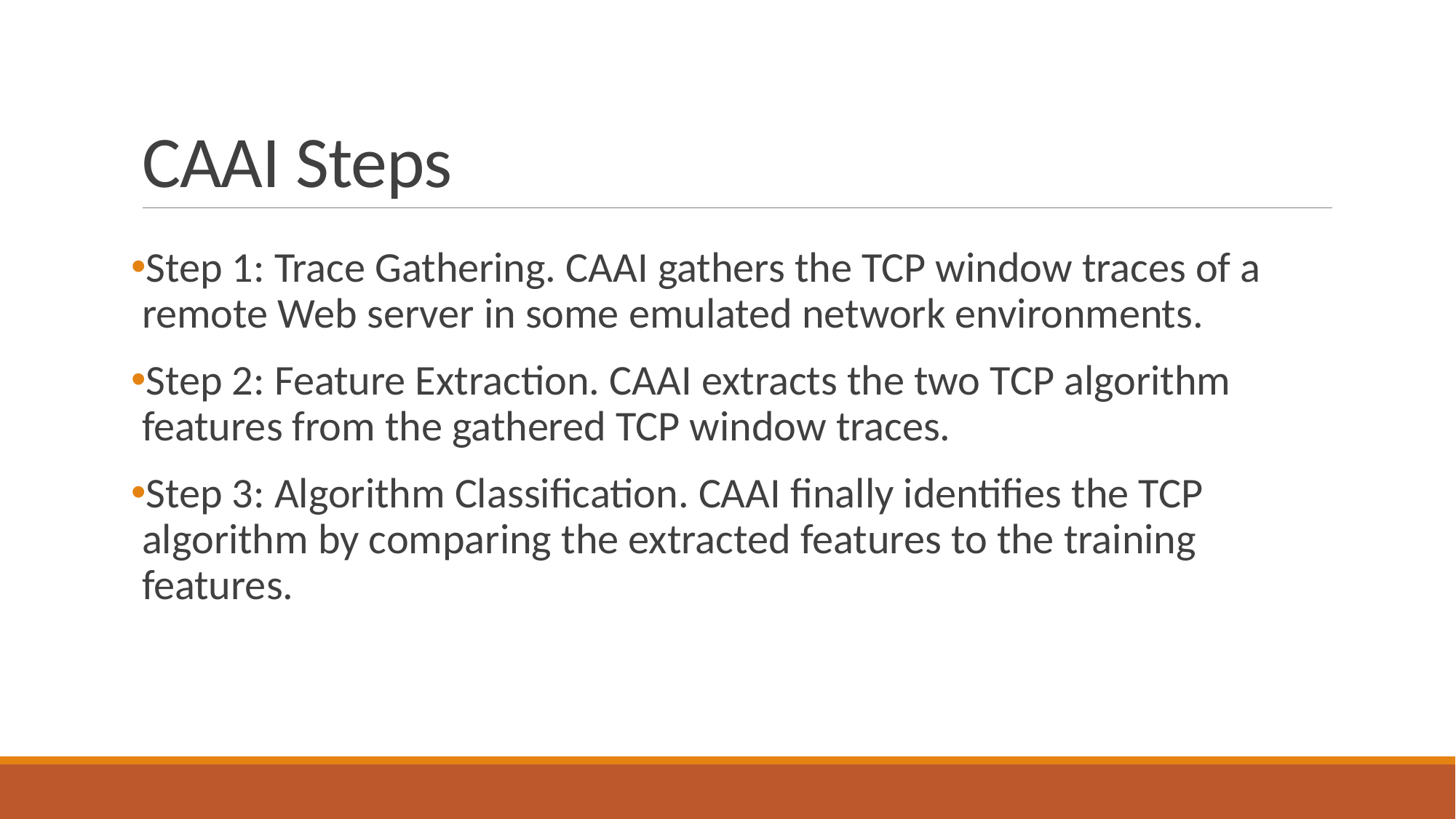

# CAAI Steps
Step 1: Trace Gathering. CAAI gathers the TCP window traces of a remote Web server in some emulated network environments.
Step 2: Feature Extraction. CAAI extracts the two TCP algorithm features from the gathered TCP window traces.
Step 3: Algorithm Classification. CAAI finally identifies the TCP algorithm by comparing the extracted features to the training features.